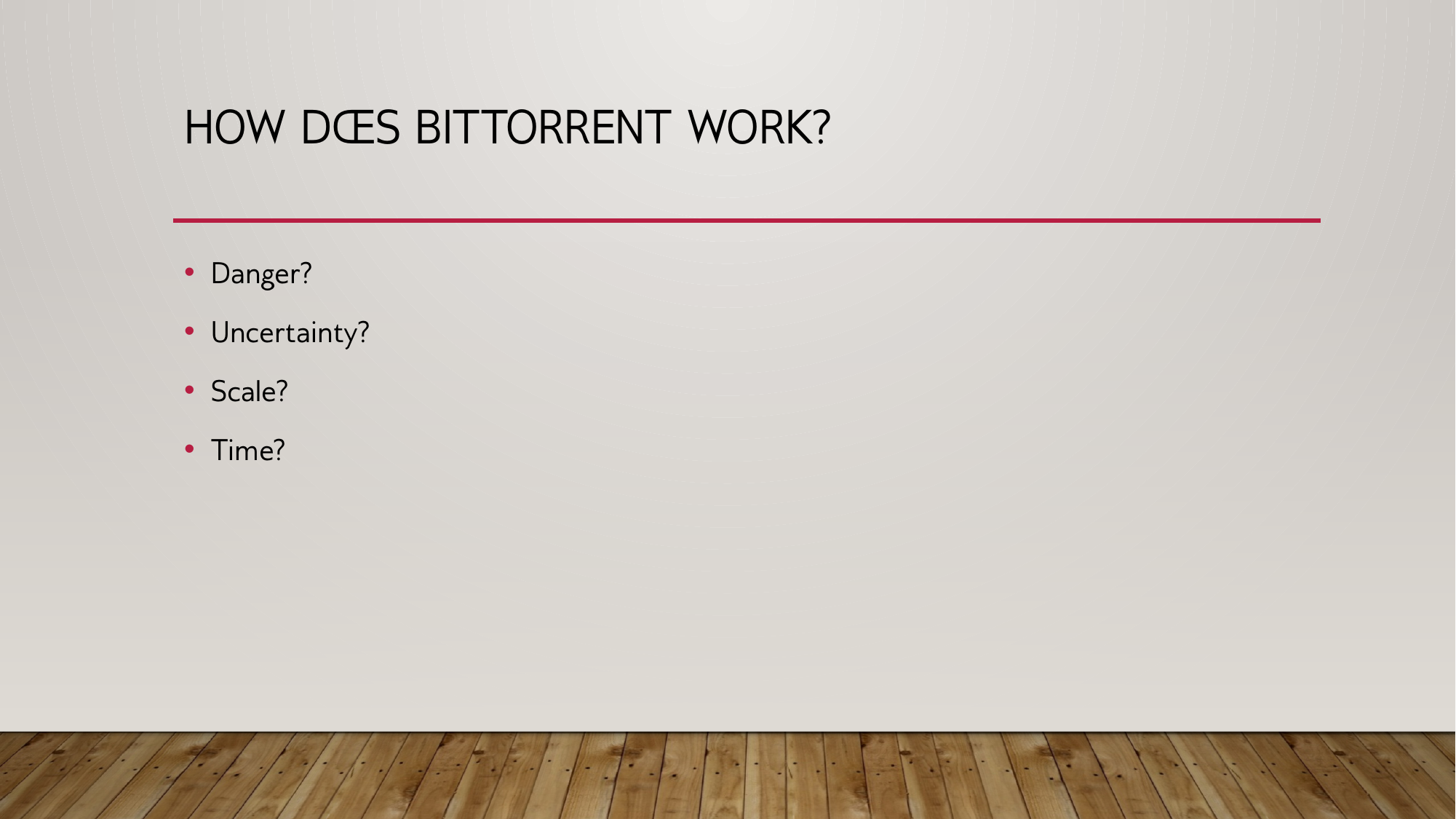

# How does bittorrent work?
Danger?
Uncertainty?
Scale?
Time?